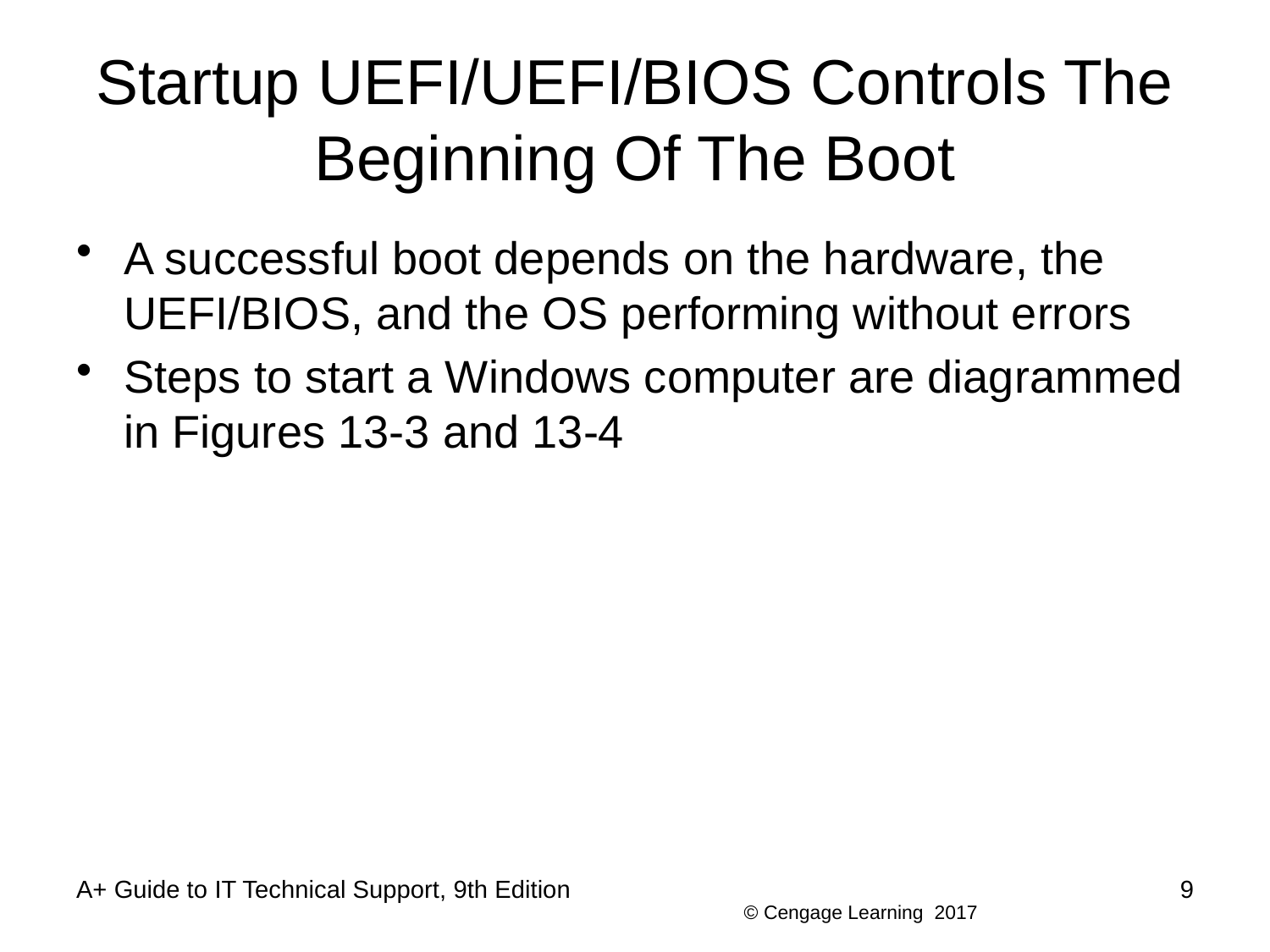

# Startup UEFI/UEFI/BIOS Controls The Beginning Of The Boot
A successful boot depends on the hardware, the UEFI/BIOS, and the OS performing without errors
Steps to start a Windows computer are diagrammed in Figures 13-3 and 13-4
A+ Guide to IT Technical Support, 9th Edition
9